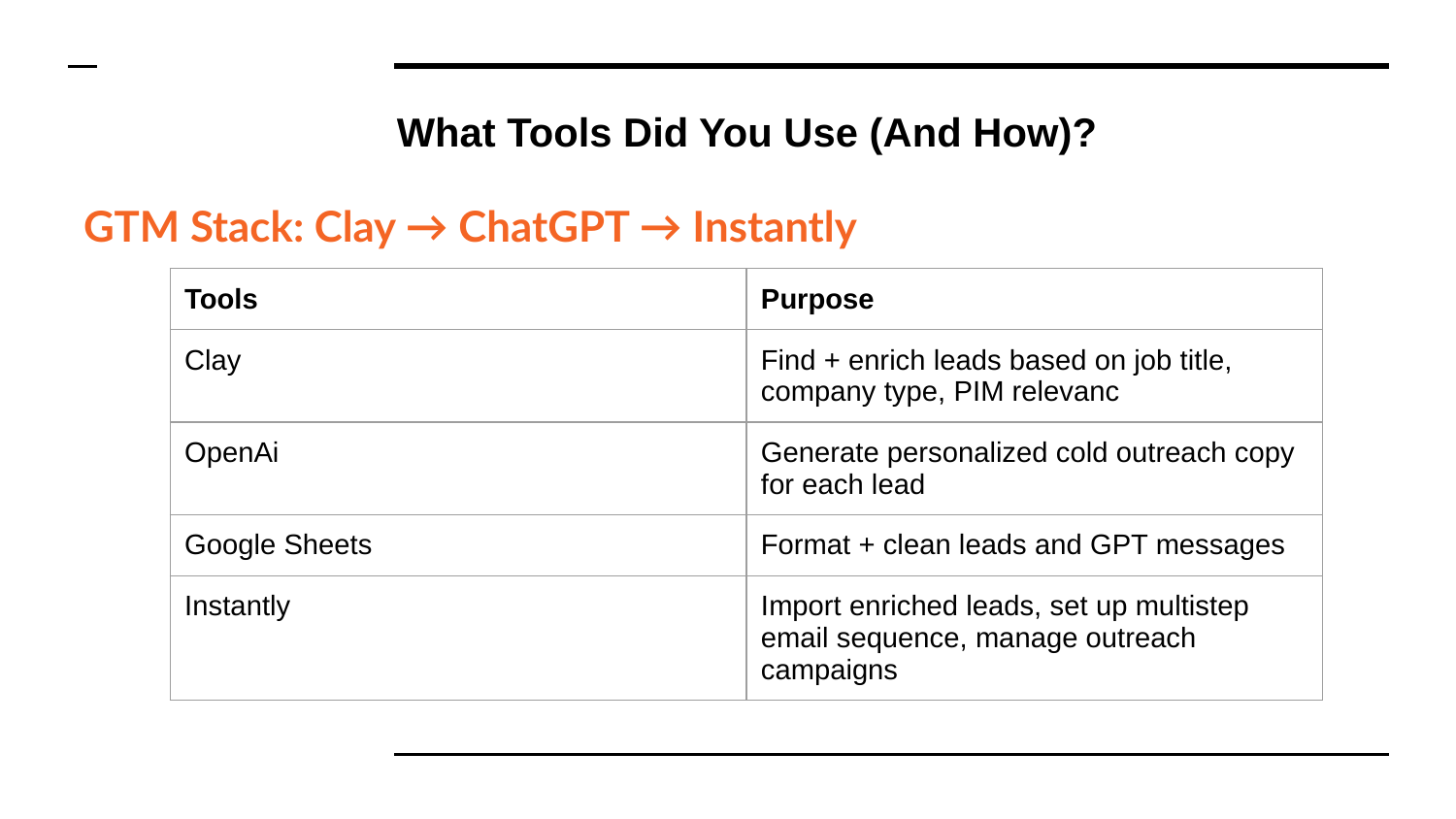

# What Tools Did You Use (And How)?
GTM Stack: Clay → ChatGPT → Instantly

| Tools | Purpose |
| --- | --- |
| Clay | Find + enrich leads based on job title, company type, PIM relevanc |
| OpenAi | Generate personalized cold outreach copy for each lead |
| Google Sheets | Format + clean leads and GPT messages |
| Instantly | Import enriched leads, set up multistep email sequence, manage outreach campaigns |